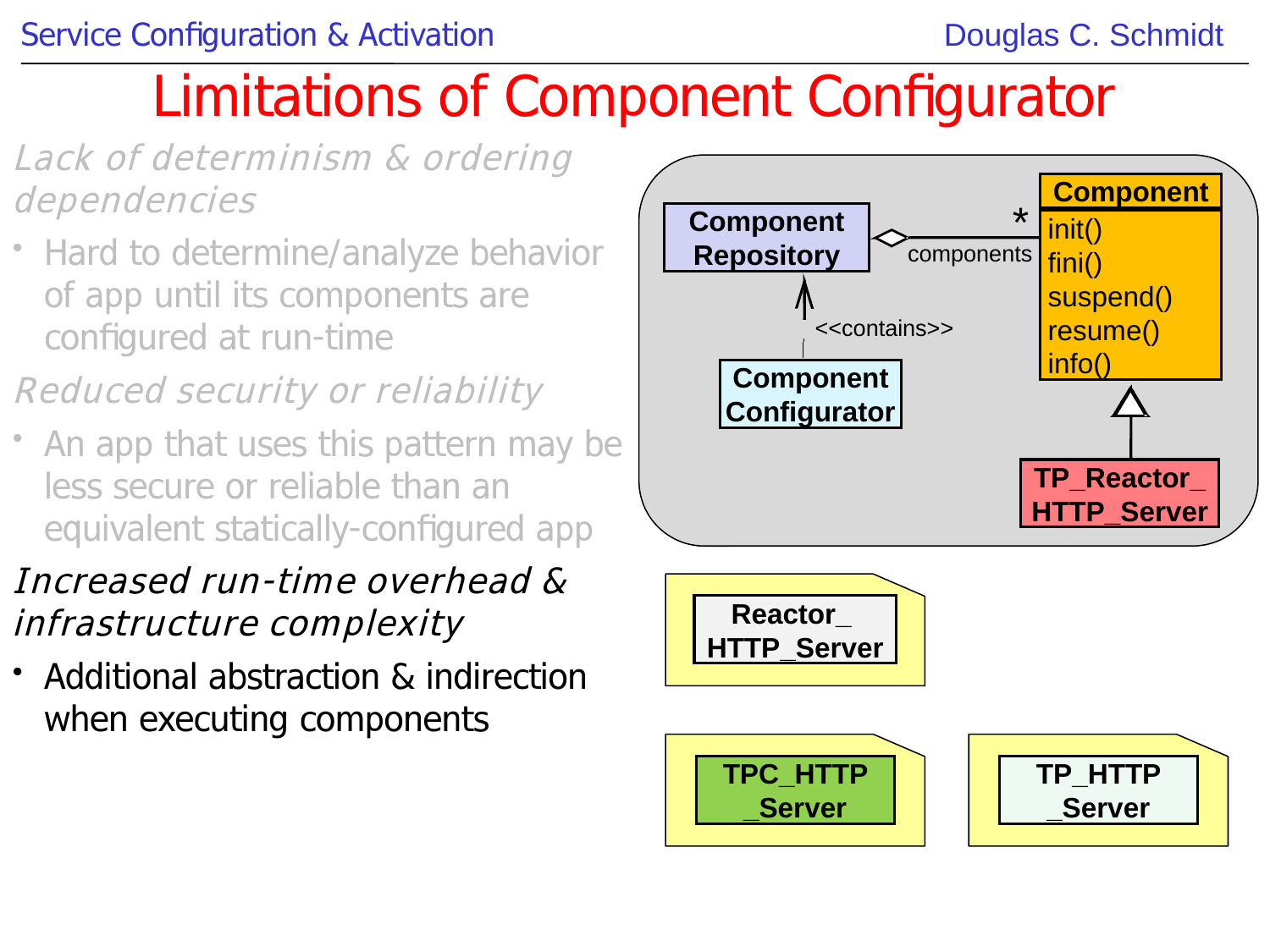

# Limitations of Component Configurator
Lack of determinism & ordering dependencies
Hard to determine/analyze behavior of app until its components are configured at run-time
Reduced security or reliability
An app that uses this pattern may be less secure or reliable than an equivalent statically-configured app
Increased run-time overhead & infrastructure complexity
Additional abstraction & indirection when executing components

Component
*
Component
Repository
 init()
 fini()
 suspend()
 resume()
 info()

components

<<contains>>

Component
Configurator

TP_Reactor_ HTTP_Server

Reactor_
HTTP_Server

TPC_HTTP _Server

TP_HTTP _Server